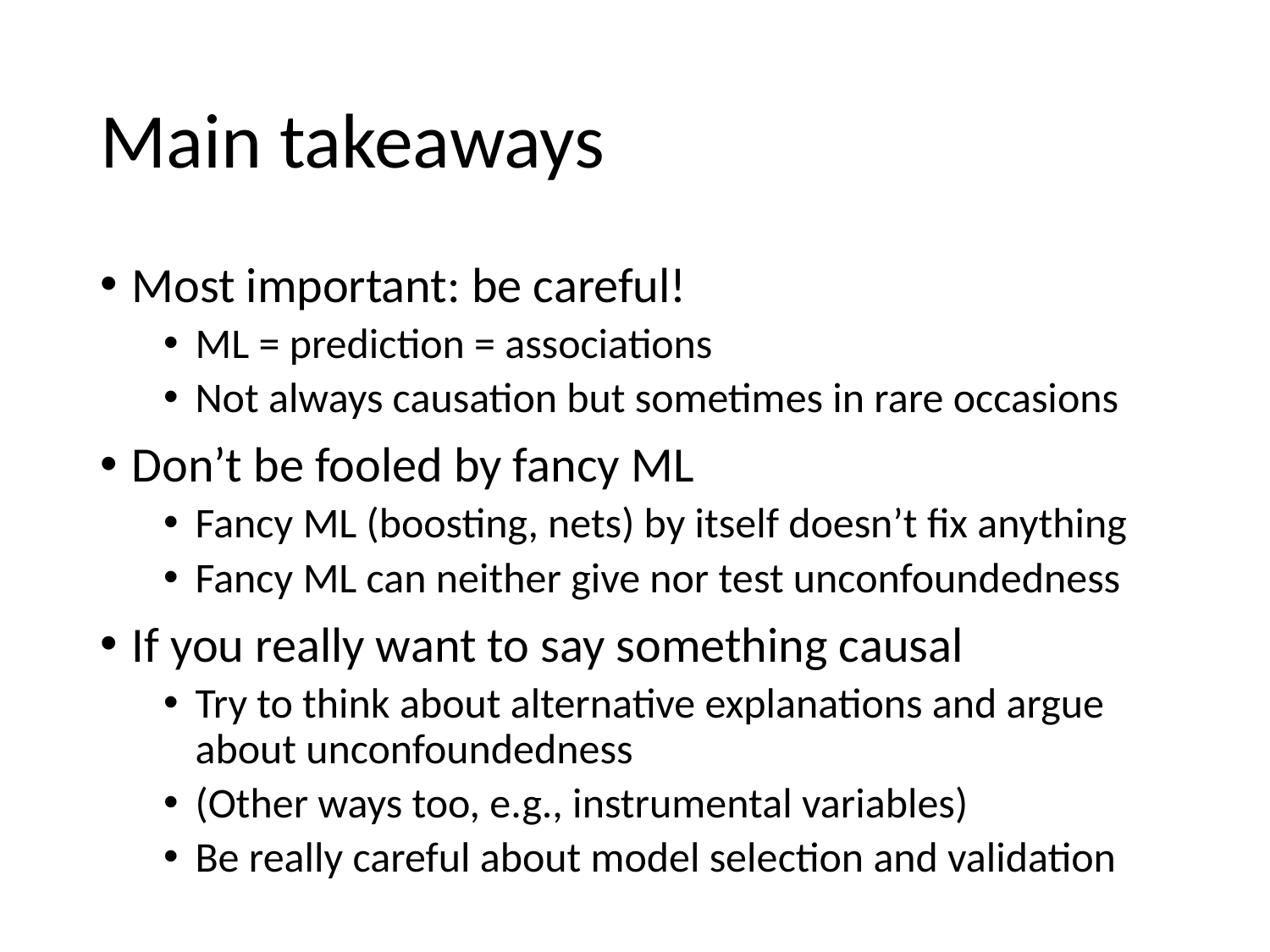

# Main takeaways
Most important: be careful!
ML = prediction = associations
Not always causation but sometimes in rare occasions
Don’t be fooled by fancy ML
Fancy ML (boosting, nets) by itself doesn’t fix anything
Fancy ML can neither give nor test unconfoundedness
If you really want to say something causal
Try to think about alternative explanations and argue about unconfoundedness
(Other ways too, e.g., instrumental variables)
Be really careful about model selection and validation